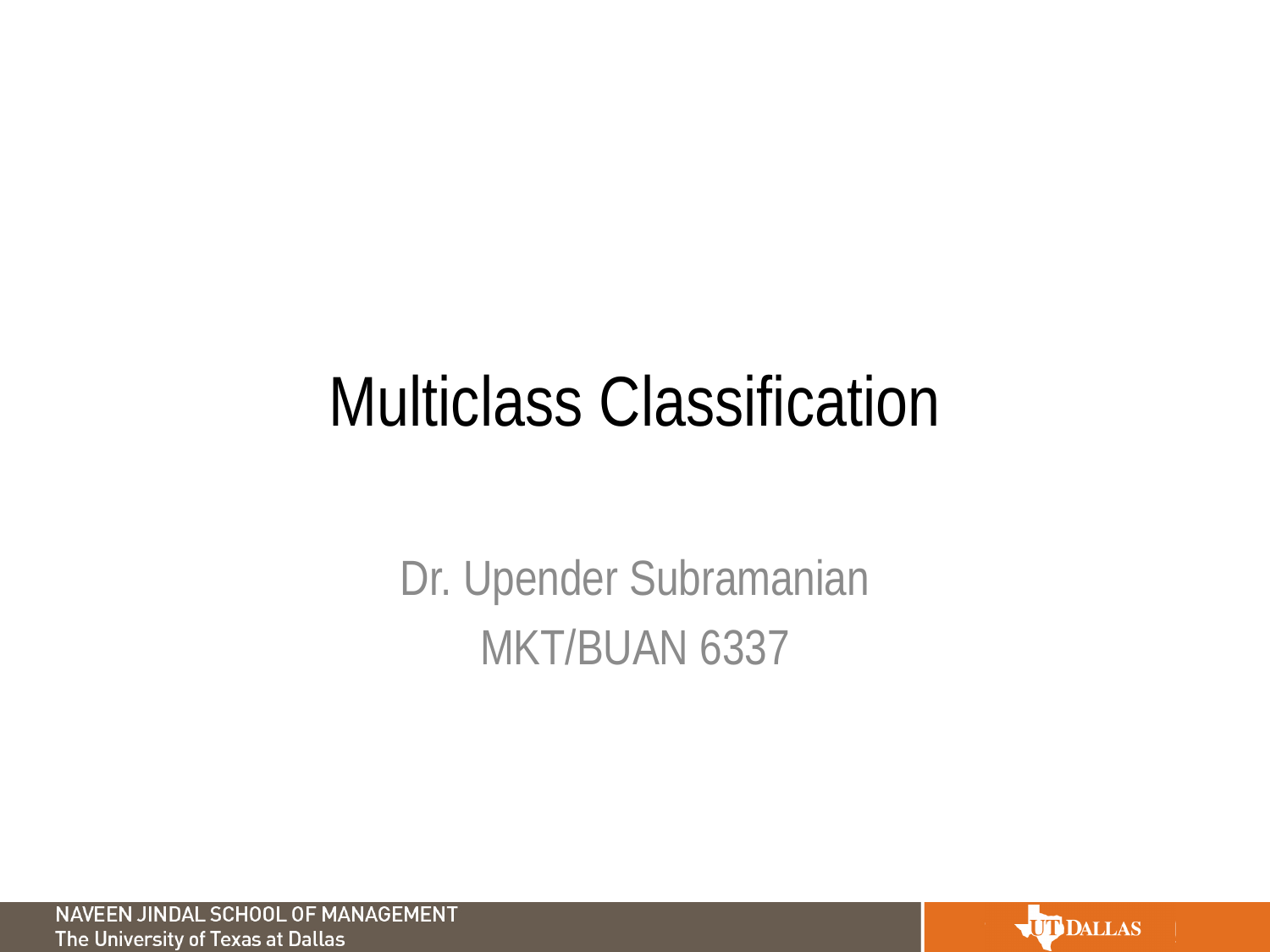

# Multiclass Classification
Dr. Upender Subramanian
MKT/BUAN 6337